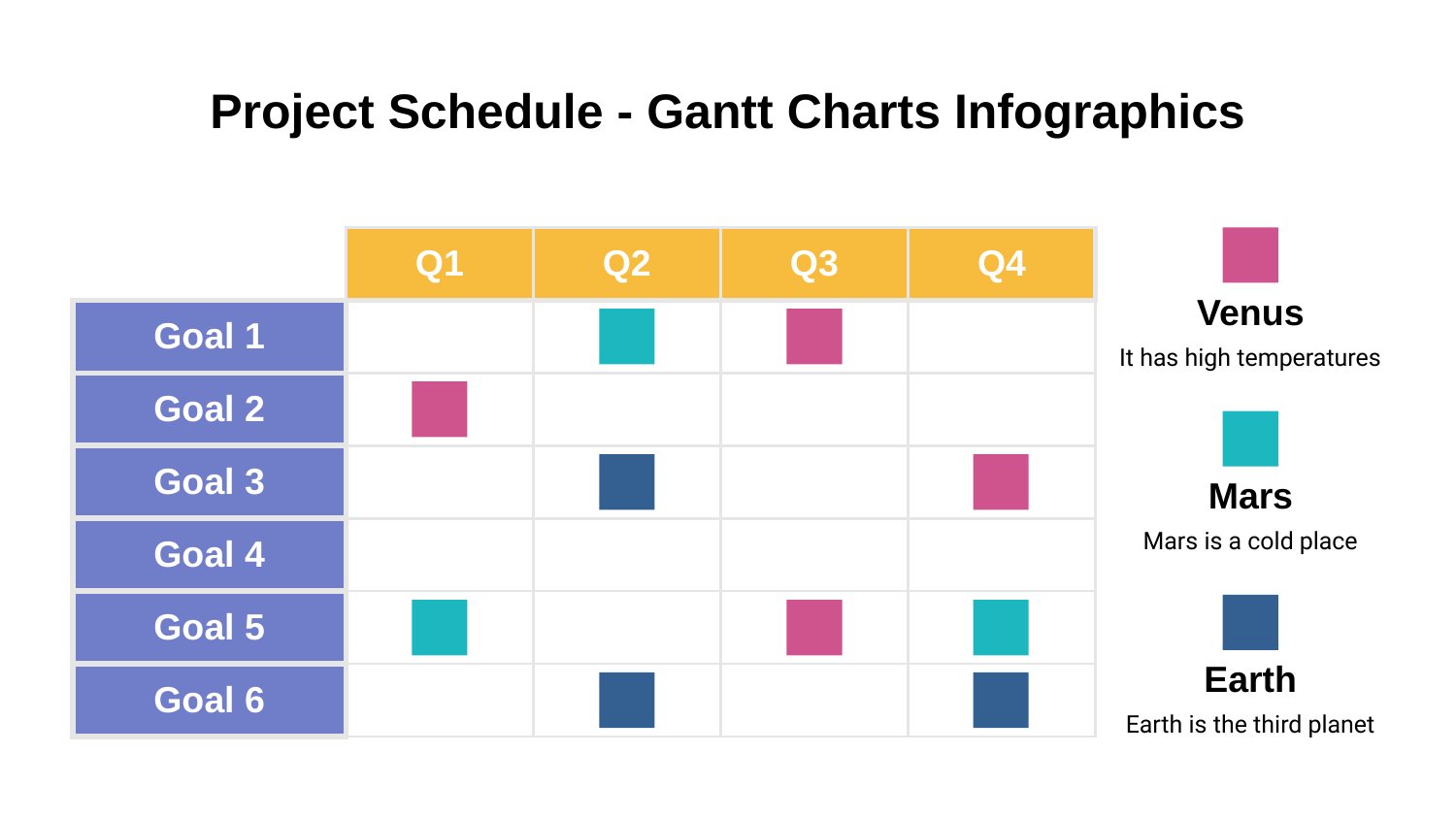

# Project Schedule - Gantt Charts Infographics
|  | Q1 | Q2 | Q3 | Q4 |
| --- | --- | --- | --- | --- |
| Goal 1 |  |  |  |  |
| Goal 2 |  |  |  |  |
| Goal 3 |  |  |  |  |
| Goal 4 |  |  |  |  |
| Goal 5 |  |  |  |  |
| Goal 6 |  |  |  |  |

Venus
It has high temperatures

Mars
Mars is a cold place

Earth
Earth is the third planet